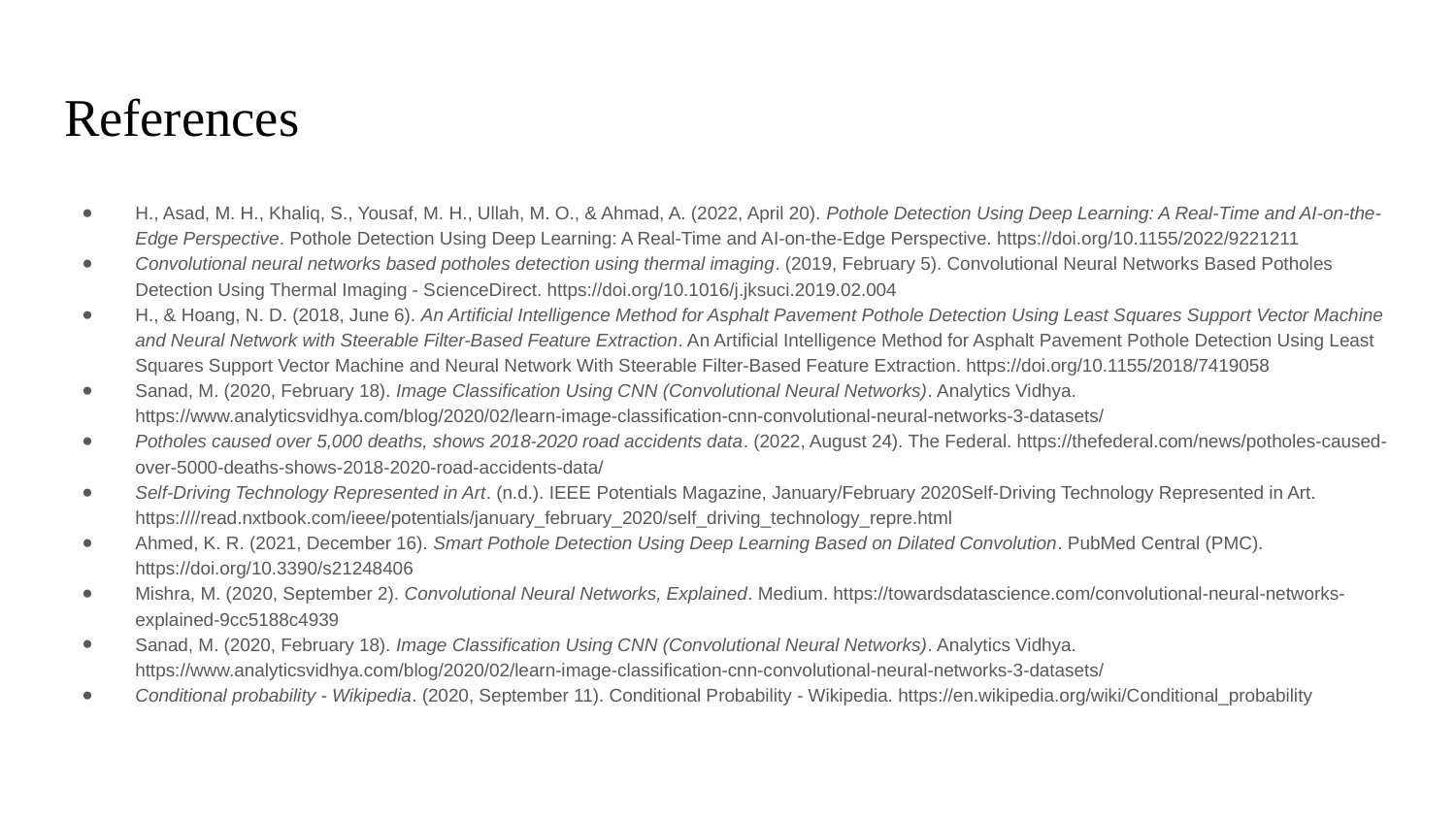

# References
H., Asad, M. H., Khaliq, S., Yousaf, M. H., Ullah, M. O., & Ahmad, A. (2022, April 20). Pothole Detection Using Deep Learning: A Real-Time and AI-on-the-Edge Perspective. Pothole Detection Using Deep Learning: A Real-Time and AI-on-the-Edge Perspective. https://doi.org/10.1155/2022/9221211
Convolutional neural networks based potholes detection using thermal imaging. (2019, February 5). Convolutional Neural Networks Based Potholes Detection Using Thermal Imaging - ScienceDirect. https://doi.org/10.1016/j.jksuci.2019.02.004
H., & Hoang, N. D. (2018, June 6). An Artificial Intelligence Method for Asphalt Pavement Pothole Detection Using Least Squares Support Vector Machine and Neural Network with Steerable Filter-Based Feature Extraction. An Artificial Intelligence Method for Asphalt Pavement Pothole Detection Using Least Squares Support Vector Machine and Neural Network With Steerable Filter-Based Feature Extraction. https://doi.org/10.1155/2018/7419058
Sanad, M. (2020, February 18). Image Classification Using CNN (Convolutional Neural Networks). Analytics Vidhya. https://www.analyticsvidhya.com/blog/2020/02/learn-image-classification-cnn-convolutional-neural-networks-3-datasets/
Potholes caused over 5,000 deaths, shows 2018-2020 road accidents data. (2022, August 24). The Federal. https://thefederal.com/news/potholes-caused-over-5000-deaths-shows-2018-2020-road-accidents-data/
Self-Driving Technology Represented in Art. (n.d.). IEEE Potentials Magazine, January/February 2020Self-Driving Technology Represented in Art. https:////read.nxtbook.com/ieee/potentials/january_february_2020/self_driving_technology_repre.html
Ahmed, K. R. (2021, December 16). Smart Pothole Detection Using Deep Learning Based on Dilated Convolution. PubMed Central (PMC). https://doi.org/10.3390/s21248406
Mishra, M. (2020, September 2). Convolutional Neural Networks, Explained. Medium. https://towardsdatascience.com/convolutional-neural-networks-explained-9cc5188c4939
Sanad, M. (2020, February 18). Image Classification Using CNN (Convolutional Neural Networks). Analytics Vidhya. https://www.analyticsvidhya.com/blog/2020/02/learn-image-classification-cnn-convolutional-neural-networks-3-datasets/
Conditional probability - Wikipedia. (2020, September 11). Conditional Probability - Wikipedia. https://en.wikipedia.org/wiki/Conditional_probability